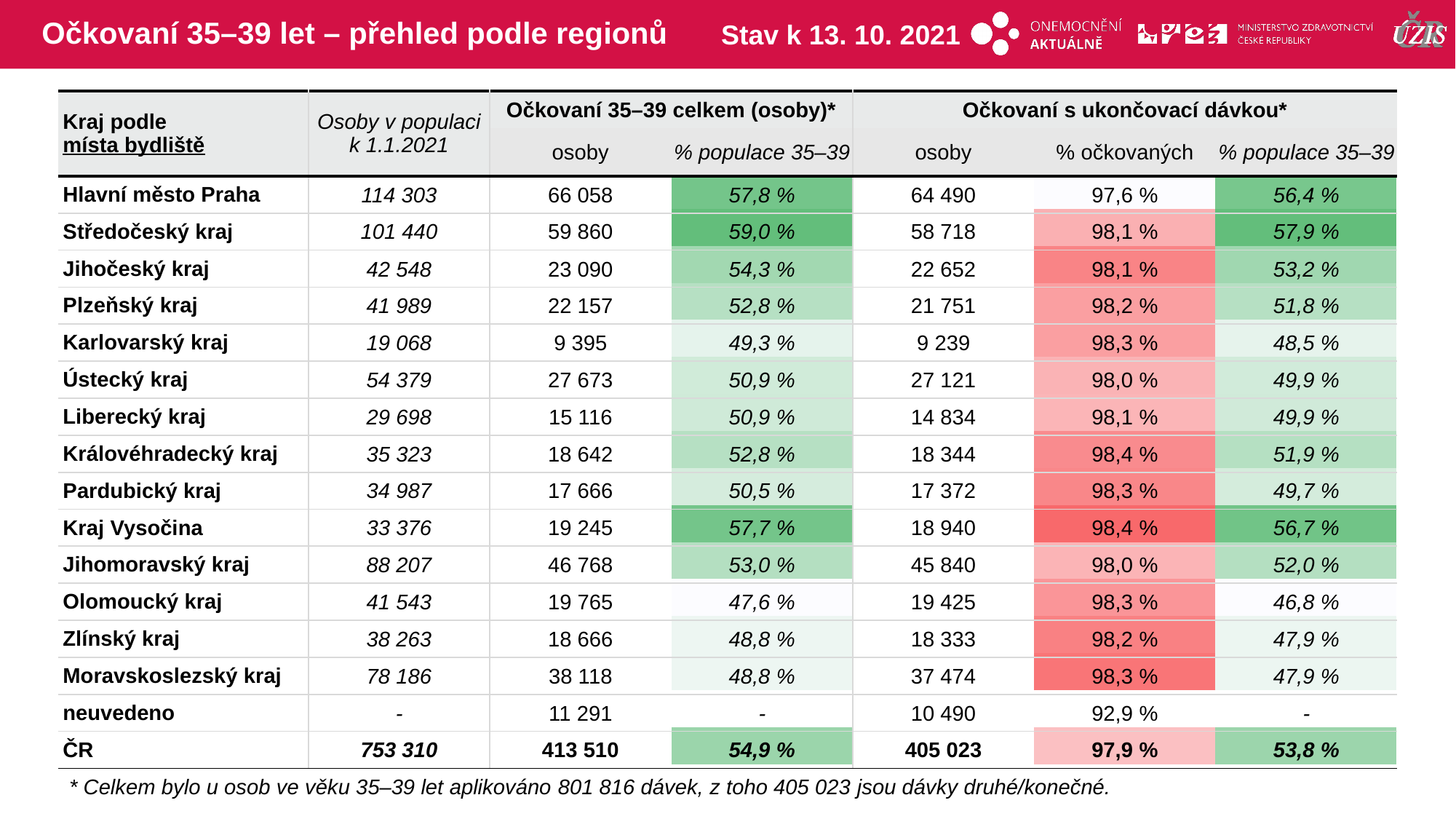

# Očkovaní 35–39 let – přehled podle regionů
Stav k 13. 10. 2021
| Kraj podle místa bydliště | Osoby v populaci k 1.1.2021 | Očkovaní 35–39 celkem (osoby)\* |  | Očkovaní s ukončovací dávkou\* |  |  |
| --- | --- | --- | --- | --- | --- | --- |
|  |  | osoby | % populace 35–39 | osoby | % očkovaných | % populace 35–39 |
| Hlavní město Praha | 114 303 | 66 058 | 57,8 % | 64 490 | 97,6 % | 56,4 % |
| Středočeský kraj | 101 440 | 59 860 | 59,0 % | 58 718 | 98,1 % | 57,9 % |
| Jihočeský kraj | 42 548 | 23 090 | 54,3 % | 22 652 | 98,1 % | 53,2 % |
| Plzeňský kraj | 41 989 | 22 157 | 52,8 % | 21 751 | 98,2 % | 51,8 % |
| Karlovarský kraj | 19 068 | 9 395 | 49,3 % | 9 239 | 98,3 % | 48,5 % |
| Ústecký kraj | 54 379 | 27 673 | 50,9 % | 27 121 | 98,0 % | 49,9 % |
| Liberecký kraj | 29 698 | 15 116 | 50,9 % | 14 834 | 98,1 % | 49,9 % |
| Královéhradecký kraj | 35 323 | 18 642 | 52,8 % | 18 344 | 98,4 % | 51,9 % |
| Pardubický kraj | 34 987 | 17 666 | 50,5 % | 17 372 | 98,3 % | 49,7 % |
| Kraj Vysočina | 33 376 | 19 245 | 57,7 % | 18 940 | 98,4 % | 56,7 % |
| Jihomoravský kraj | 88 207 | 46 768 | 53,0 % | 45 840 | 98,0 % | 52,0 % |
| Olomoucký kraj | 41 543 | 19 765 | 47,6 % | 19 425 | 98,3 % | 46,8 % |
| Zlínský kraj | 38 263 | 18 666 | 48,8 % | 18 333 | 98,2 % | 47,9 % |
| Moravskoslezský kraj | 78 186 | 38 118 | 48,8 % | 37 474 | 98,3 % | 47,9 % |
| neuvedeno | - | 11 291 | - | 10 490 | 92,9 % | - |
| ČR | 753 310 | 413 510 | 54,9 % | 405 023 | 97,9 % | 53,8 % |
|  |  |  |  |  |  |
| --- | --- | --- | --- | --- | --- |
|  |  |  |  |  |  |
|  |  |  |  |  |  |
|  |  |  |  |  |  |
|  |  |  |  |  |  |
|  |  |  |  |  |  |
|  |  |  |  |  |  |
|  |  |  |  |  |  |
|  |  |  |  |  |  |
|  |  |  |  |  |  |
|  |  |  |  |  |  |
|  |  |  |  |  |  |
|  |  |  |  |  |  |
|  |  |  |  |  |  |
|  |  |  |  |  |  |
|  |  |  |  |  |  |
* Celkem bylo u osob ve věku 35–39 let aplikováno 801 816 dávek, z toho 405 023 jsou dávky druhé/konečné.